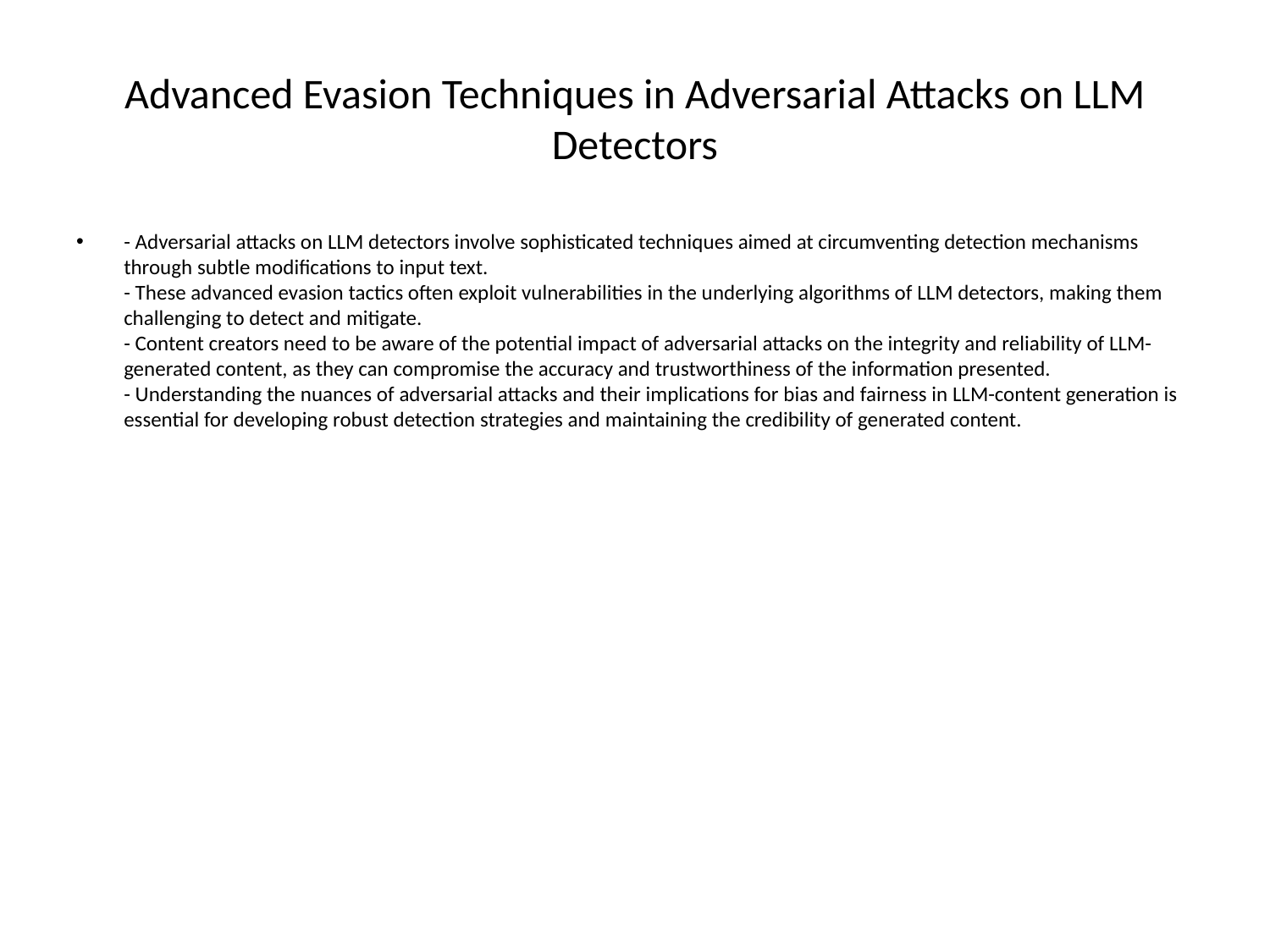

# Advanced Evasion Techniques in Adversarial Attacks on LLM Detectors
- Adversarial attacks on LLM detectors involve sophisticated techniques aimed at circumventing detection mechanisms through subtle modifications to input text.
- These advanced evasion tactics often exploit vulnerabilities in the underlying algorithms of LLM detectors, making them challenging to detect and mitigate.
- Content creators need to be aware of the potential impact of adversarial attacks on the integrity and reliability of LLM-generated content, as they can compromise the accuracy and trustworthiness of the information presented.
- Understanding the nuances of adversarial attacks and their implications for bias and fairness in LLM-content generation is essential for developing robust detection strategies and maintaining the credibility of generated content.